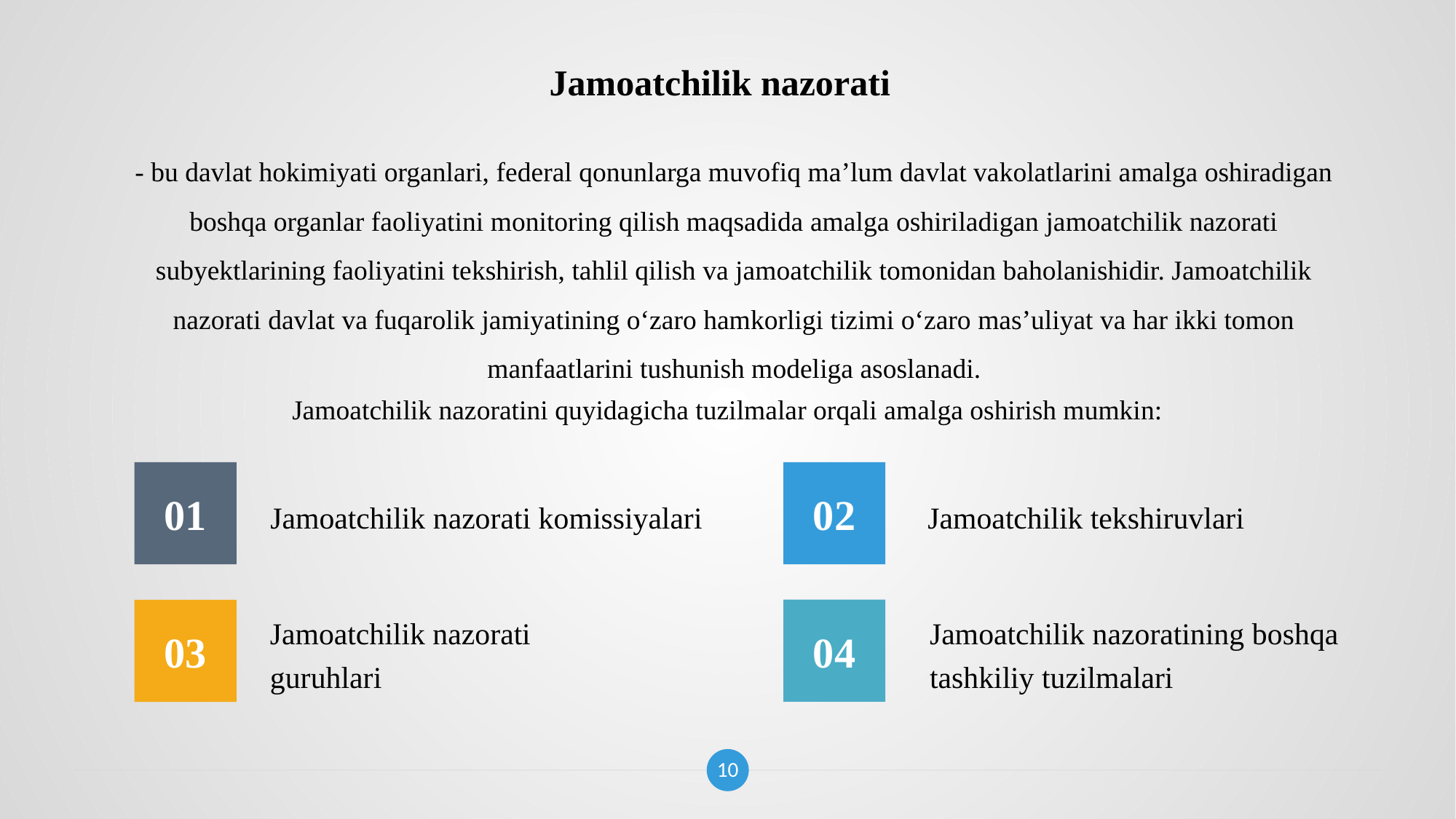

Jamoatchilik nazorati
- bu davlat hokimiyati organlari, federal qonunlarga muvofiq ma’lum davlat vakolatlarini amalga oshiradigan boshqa organlar faoliyatini monitoring qilish maqsadida amalga oshiriladigan jamoatchilik nazorati subyektlarining faoliyatini tekshirish, tahlil qilish va jamoatchilik tomonidan baholanishidir. Jamoatchilik nazorati davlat va fuqarolik jamiyatining o‘zaro hamkorligi tizimi o‘zaro mas’uliyat va har ikki tomon manfaatlarini tushunish modeliga asoslanadi.
# Jamoatchilik nazoratini quyidagicha tuzilmalar orqali amalga oshirish mumkin:
01
Jamoatchilik nazorati komissiyalari
02
Jamoatchilik tekshiruvlari
04
Jamoatchilik nazoratining boshqa tashkiliy tuzilmalari
03
Jamoatchilik nazorati guruhlari
10